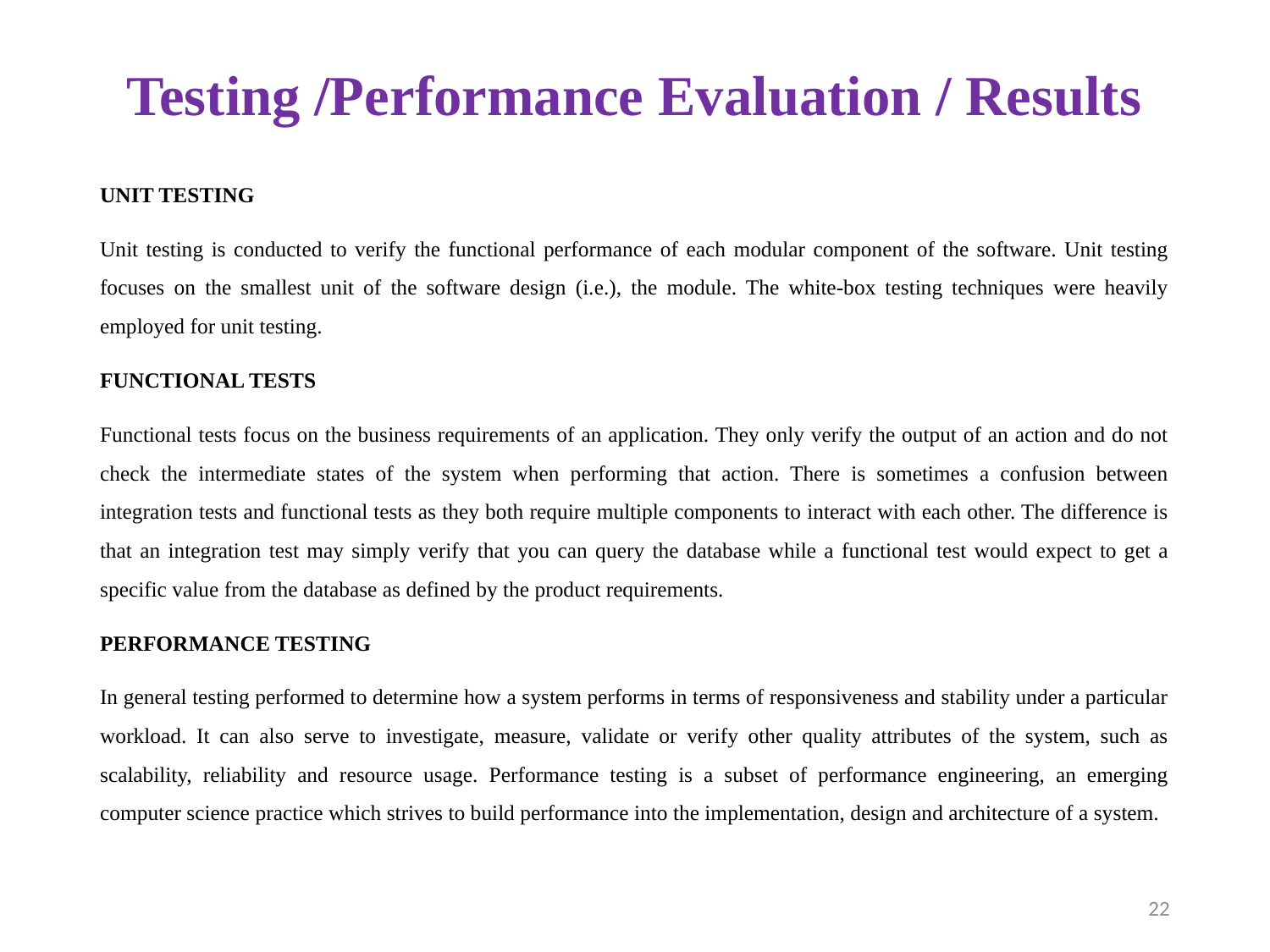

# Testing /Performance Evaluation / Results
UNIT TESTING
Unit testing is conducted to verify the functional performance of each modular component of the software. Unit testing focuses on the smallest unit of the software design (i.e.), the module. The white-box testing techniques were heavily employed for unit testing.
FUNCTIONAL TESTS
Functional tests focus on the business requirements of an application. They only verify the output of an action and do not check the intermediate states of the system when performing that action. There is sometimes a confusion between integration tests and functional tests as they both require multiple components to interact with each other. The difference is that an integration test may simply verify that you can query the database while a functional test would expect to get a specific value from the database as defined by the product requirements.
PERFORMANCE TESTING
In general testing performed to determine how a system performs in terms of responsiveness and stability under a particular workload. It can also serve to investigate, measure, validate or verify other quality attributes of the system, such as scalability, reliability and resource usage. Performance testing is a subset of performance engineering, an emerging computer science practice which strives to build performance into the implementation, design and architecture of a system.

22